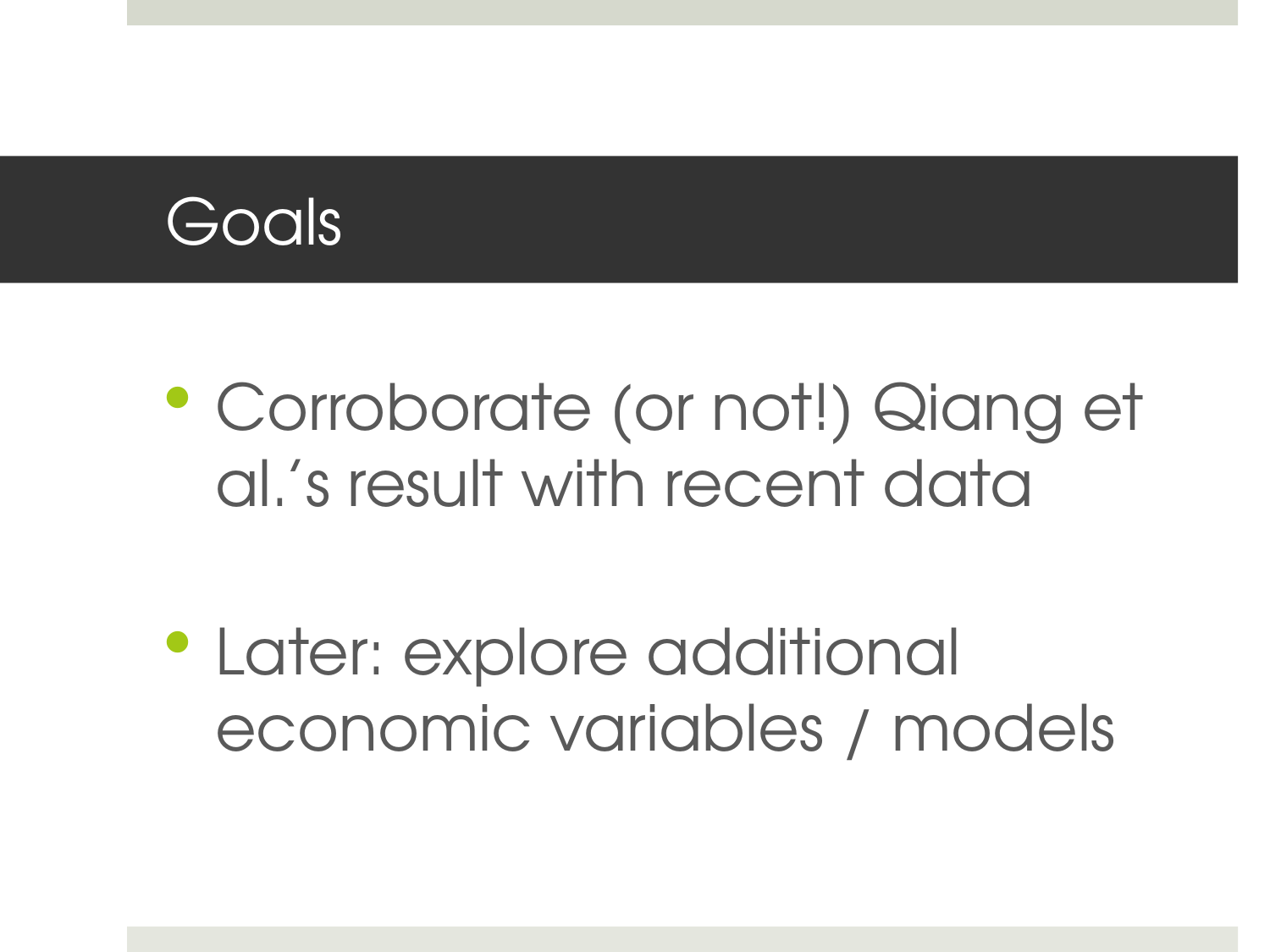

# Goals
Corroborate (or not!) Qiang et al.’s result with recent data

Later: explore additional economic variables / models